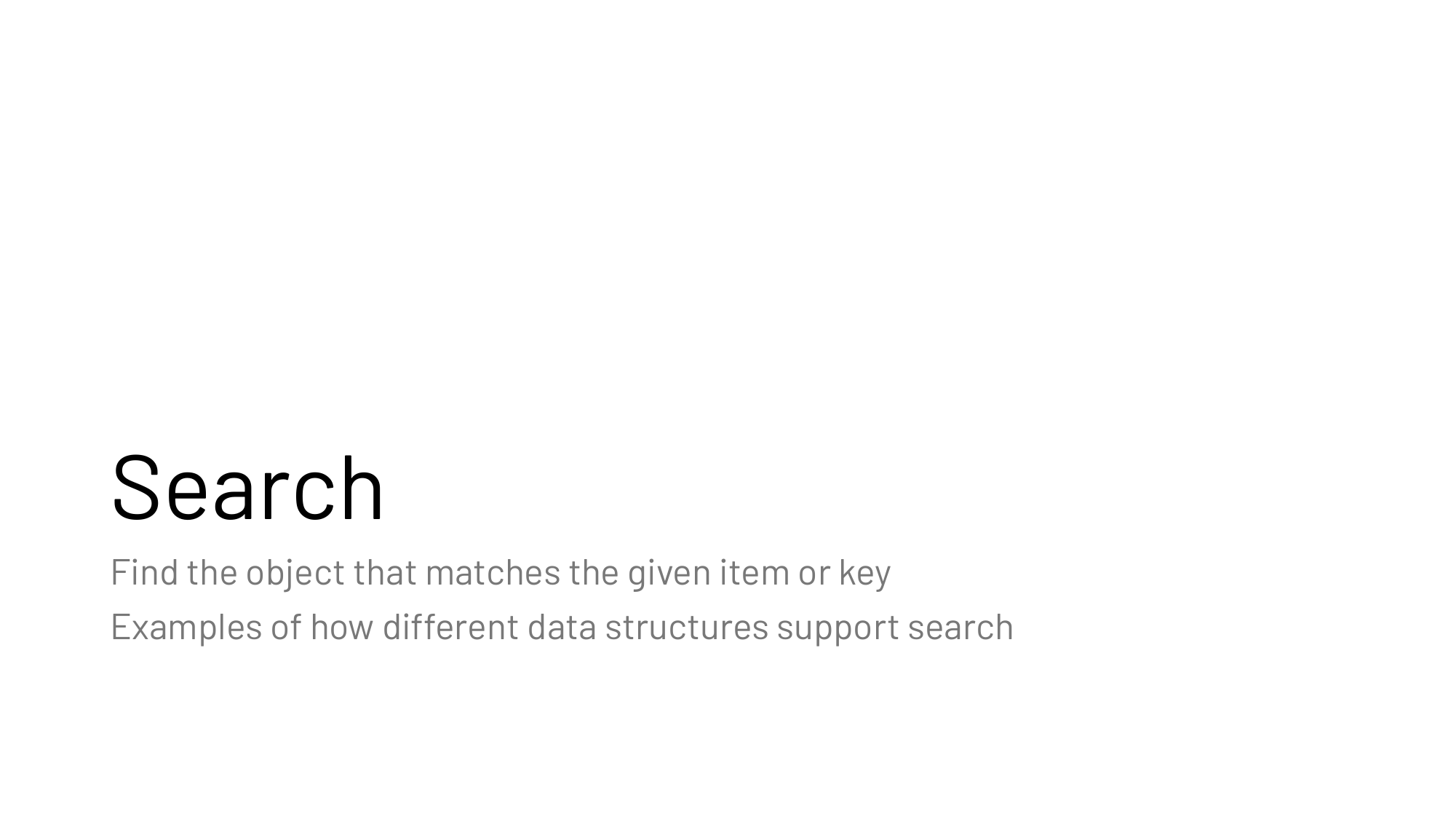

# Search
Find the object that matches the given item or key
Examples of how different data structures support search